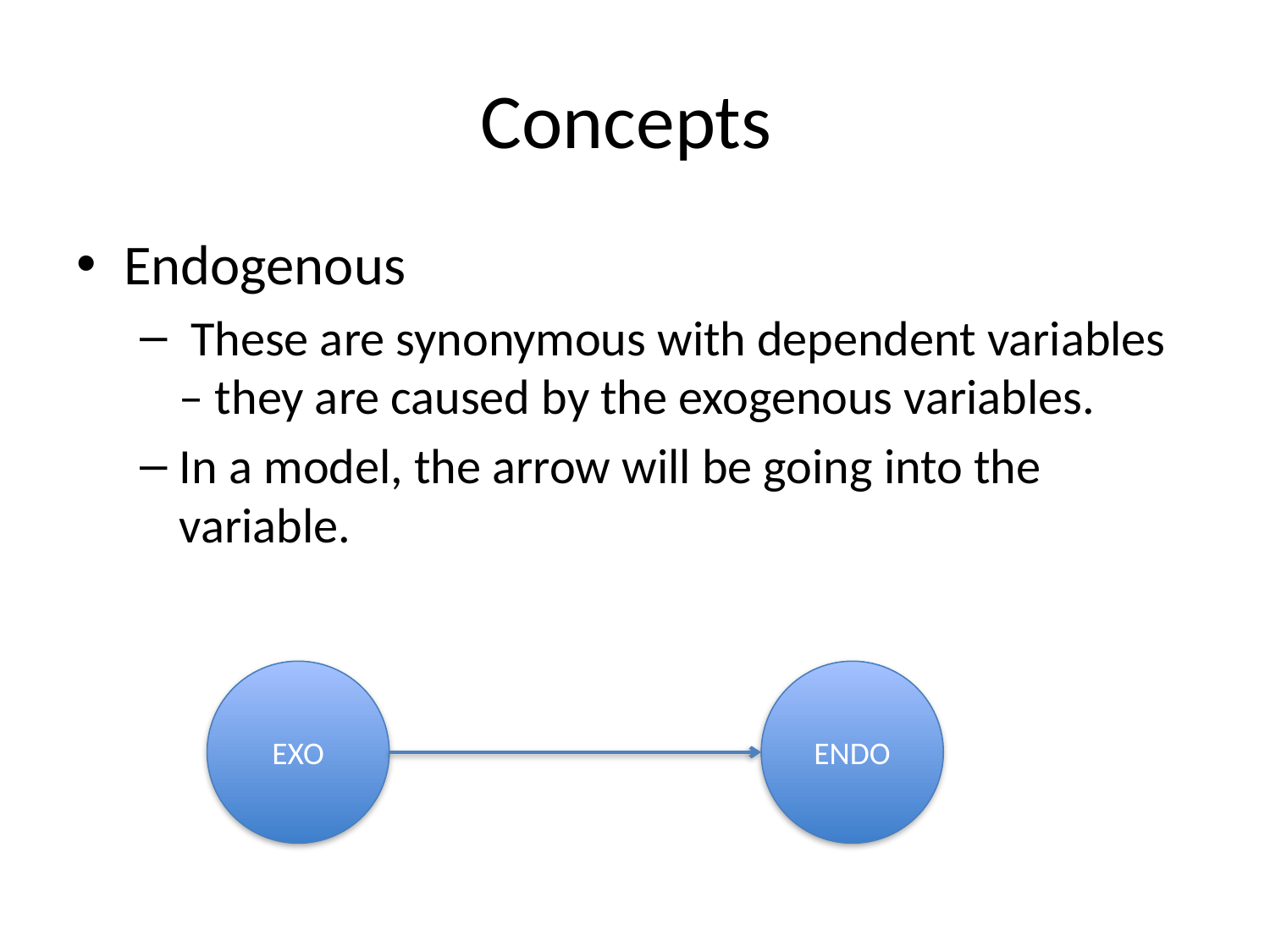

# Concepts
Endogenous
 These are synonymous with dependent variables – they are caused by the exogenous variables.
In a model, the arrow will be going into the variable.

EXO
ENDO